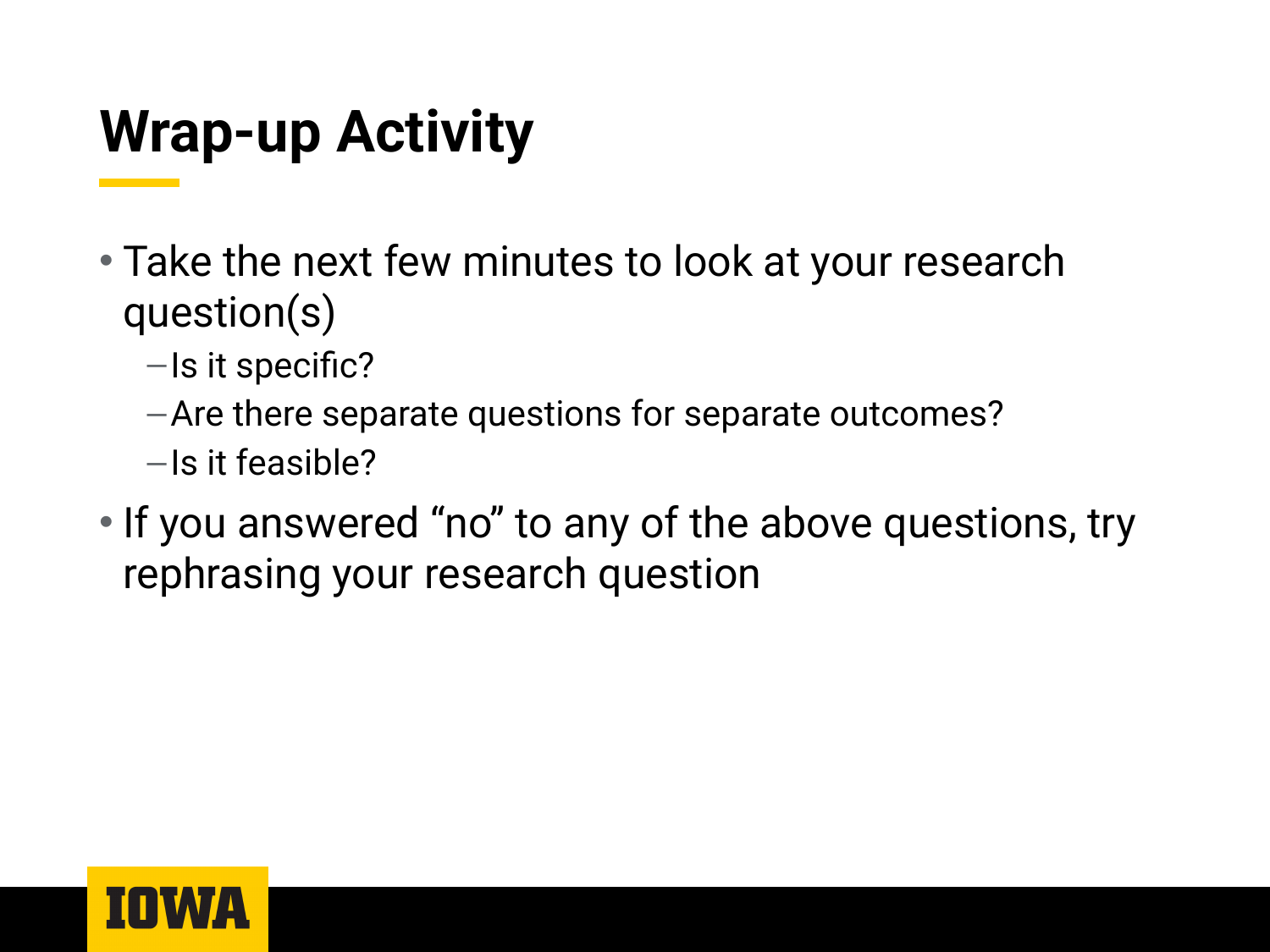

# Wrap-up Activity
Take the next few minutes to look at your research question(s)
Is it specific?
Are there separate questions for separate outcomes?
Is it feasible?
If you answered “no” to any of the above questions, try rephrasing your research question